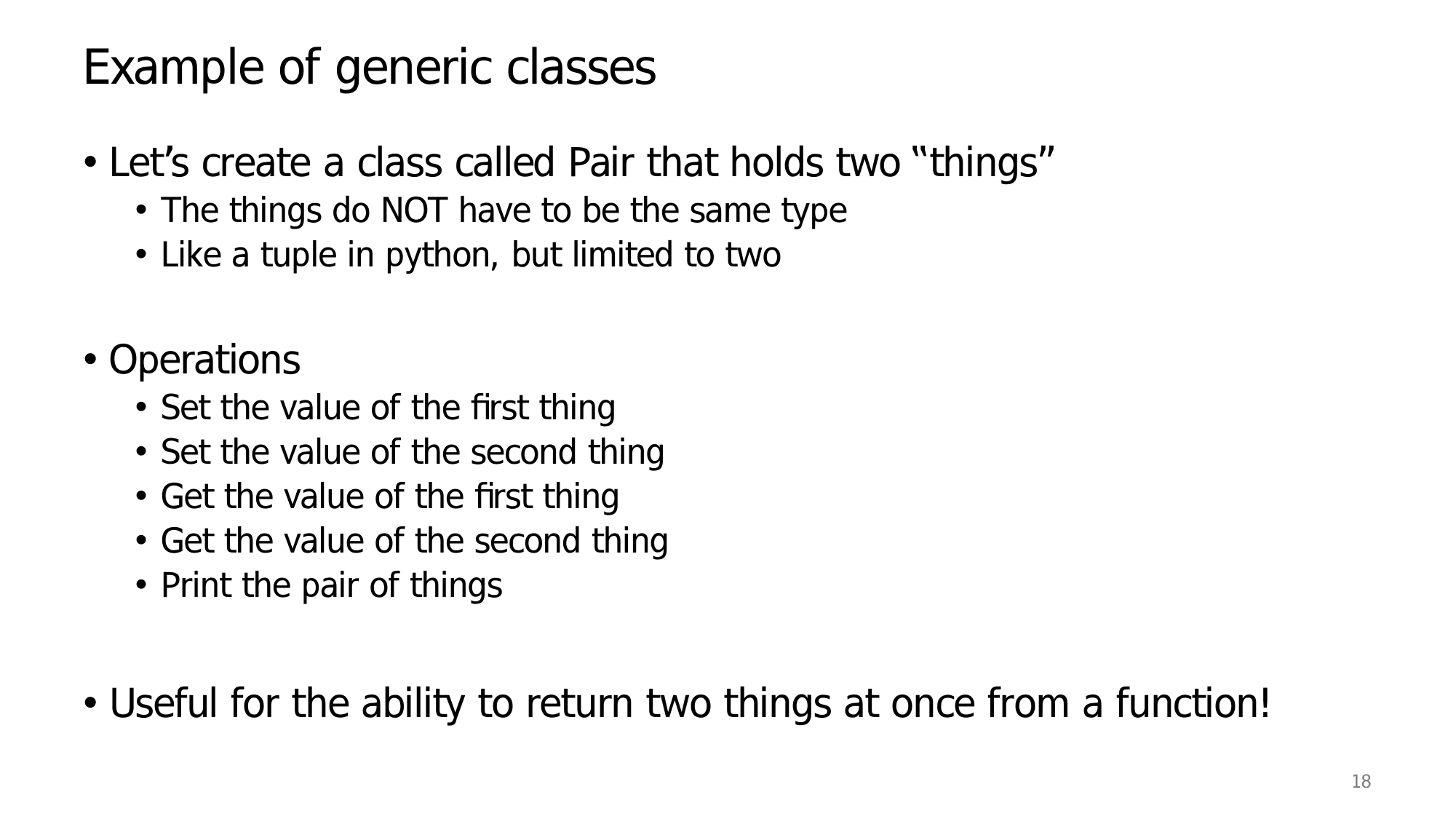

# Example of generic classes
Let’s create a class called Pair that holds two “things”
The things do NOT have to be the same type
Like a tuple in python, but limited to two

Operations
Set the value of the first thing
Set the value of the second thing
Get the value of the first thing
Get the value of the second thing
Print the pair of things

Useful for the ability to return two things at once from a function!

18